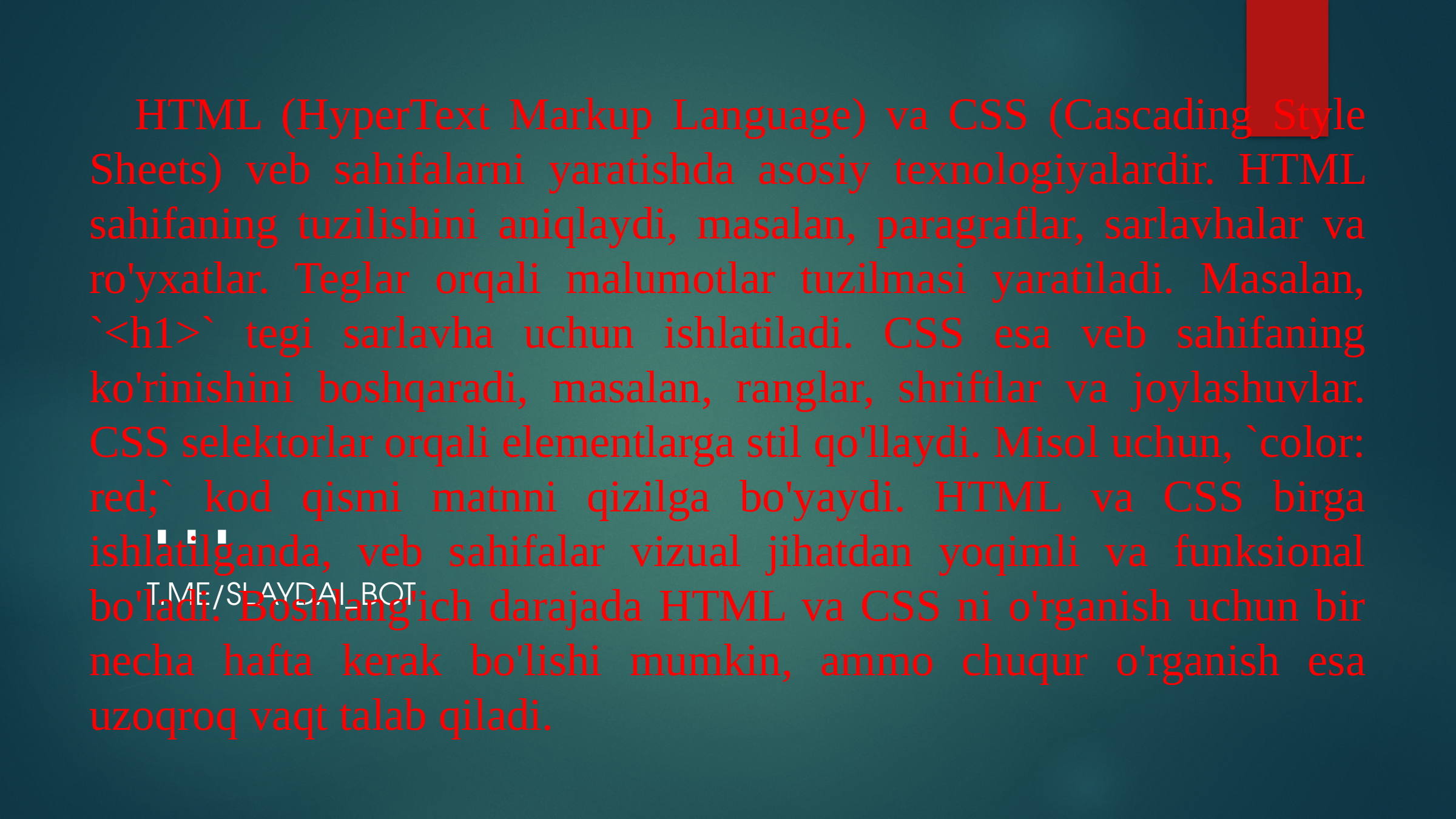

HTML (HyperText Markup Language) va CSS (Cascading Style Sheets) veb sahifalarni yaratishda asosiy texnologiyalardir. HTML sahifaning tuzilishini aniqlaydi, masalan, paragraflar, sarlavhalar va ro'yxatlar. Teglar orqali malumotlar tuzilmasi yaratiladi. Masalan, `<h1>` tegi sarlavha uchun ishlatiladi. CSS esa veb sahifaning ko'rinishini boshqaradi, masalan, ranglar, shriftlar va joylashuvlar. CSS selektorlar orqali elementlarga stil qo'llaydi. Misol uchun, `color: red;` kod qismi matnni qizilga bo'yaydi. HTML va CSS birga ishlatilganda, veb sahifalar vizual jihatdan yoqimli va funksional bo'ladi. Boshlang'ich darajada HTML va CSS ni o'rganish uchun bir necha hafta kerak bo'lishi mumkin, ammo chuqur o'rganish esa uzoqroq vaqt talab qiladi.
# ...
t.me/slaydai_bot